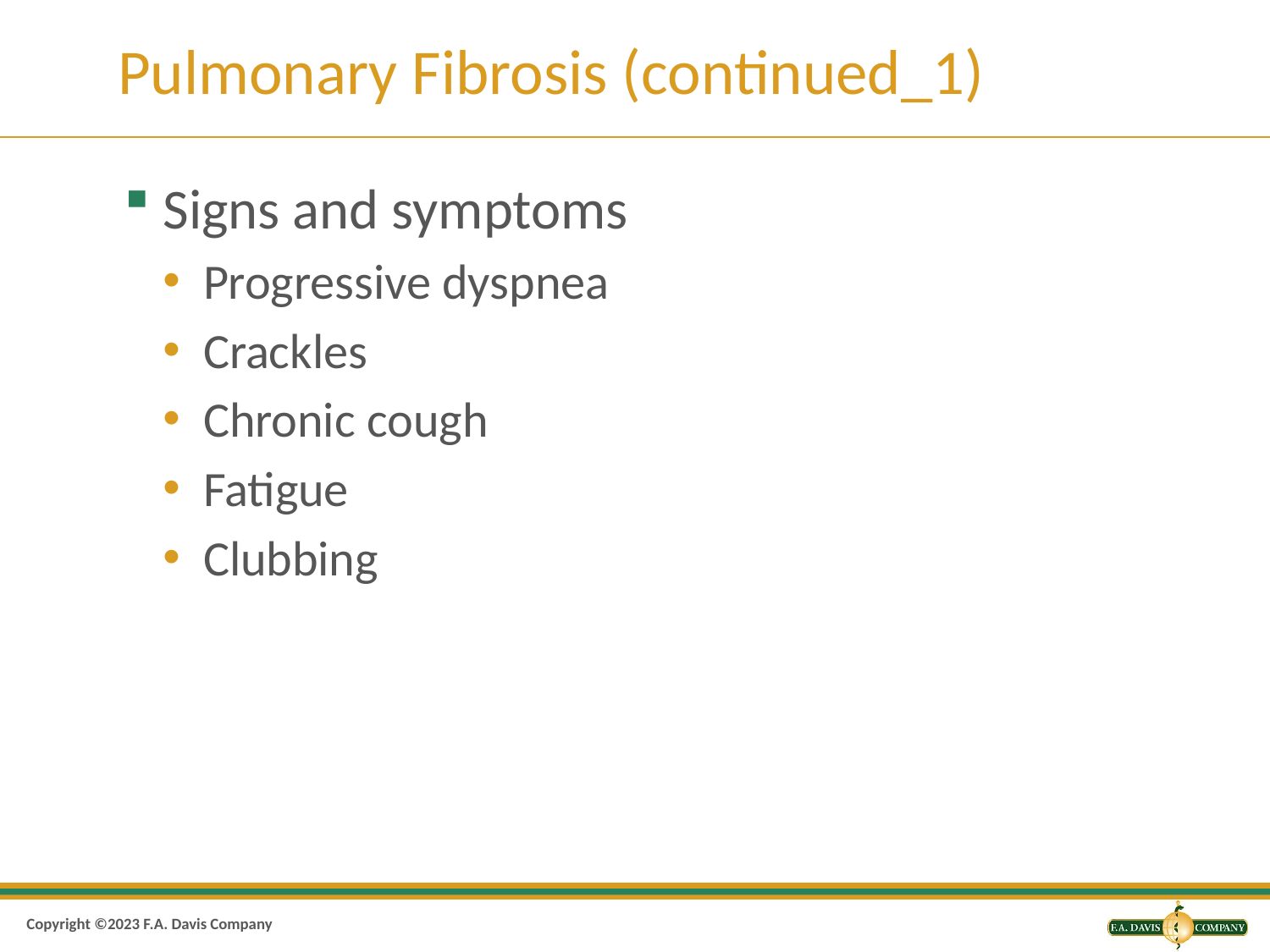

# Pulmonary Fibrosis (continued_1)
Signs and symptoms
Progressive dyspnea
Crackles
Chronic cough
Fatigue
Clubbing